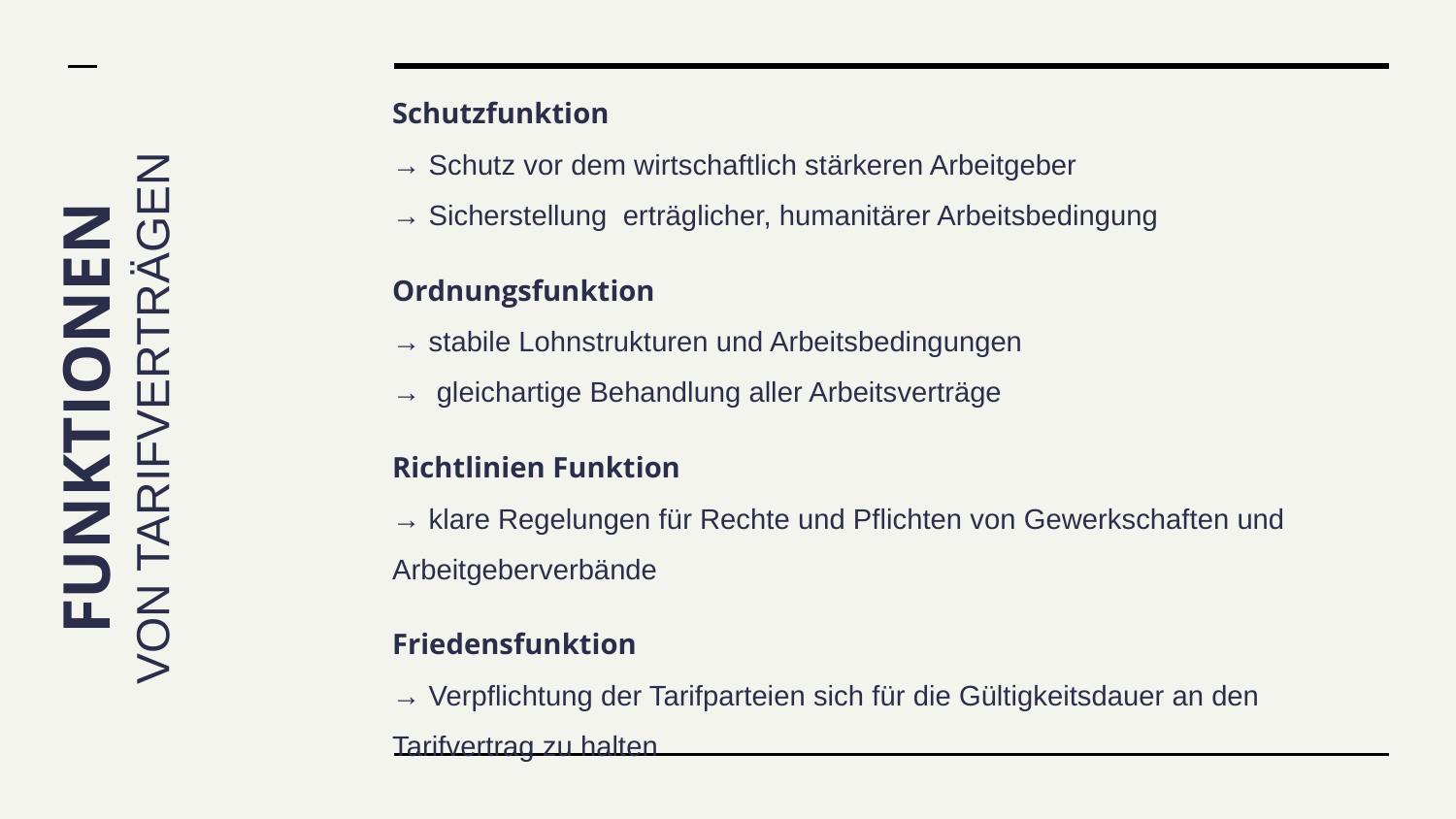

Schutzfunktion
→ Schutz vor dem wirtschaftlich stärkeren Arbeitgeber
→ Sicherstellung  erträglicher, humanitärer Arbeitsbedingung
Ordnungsfunktion
→ stabile Lohnstrukturen und Arbeitsbedingungen
→  gleichartige Behandlung aller Arbeitsverträge
Richtlinien Funktion
→ klare Regelungen für Rechte und Pflichten von Gewerkschaften und     Arbeitgeberverbände
Friedensfunktion
→ Verpflichtung der Tarifparteien sich für die Gültigkeitsdauer an den Tarifvertrag zu halten
# FUNKTIONEN
VON TARIFVERTRÄGEN